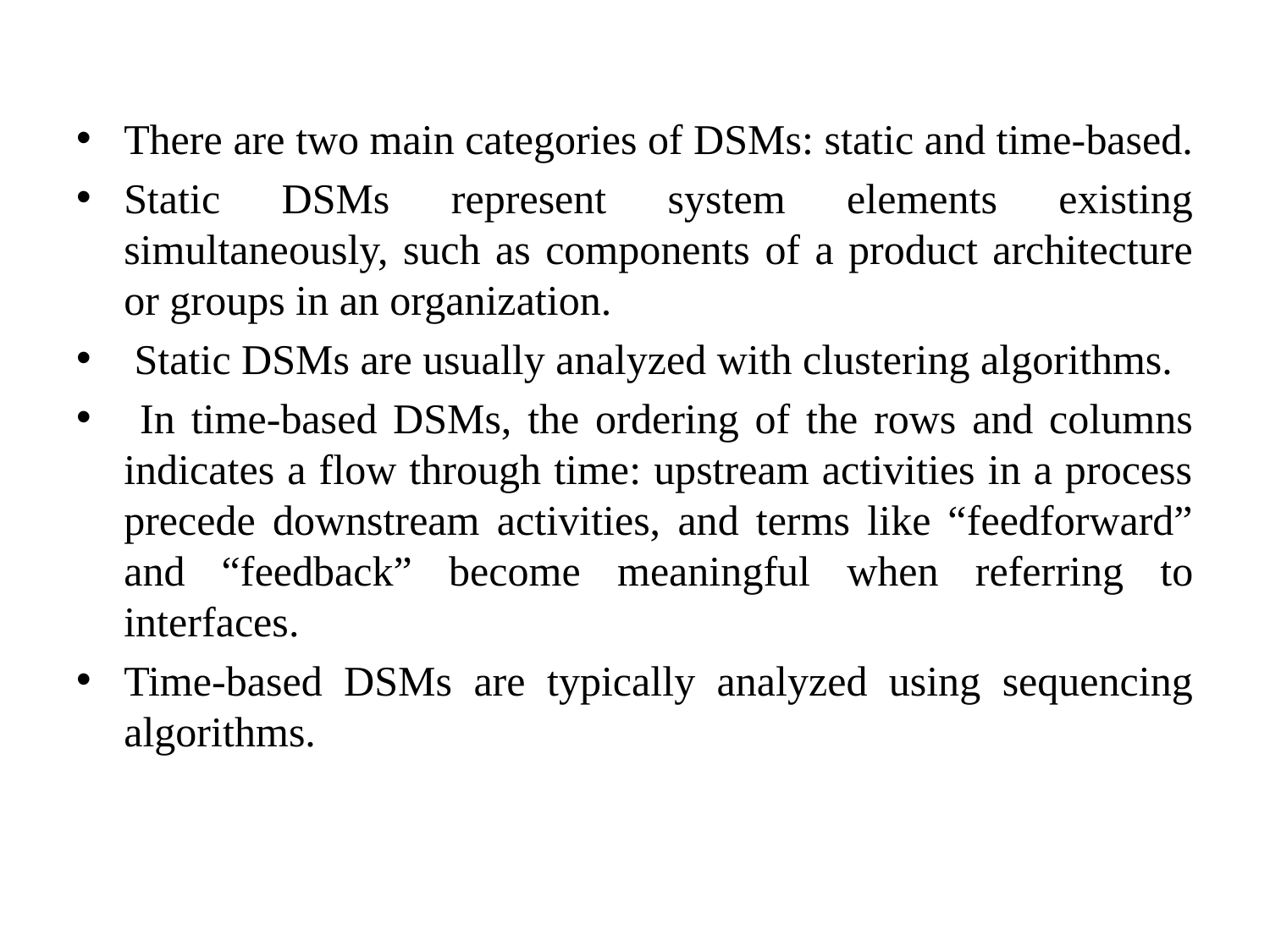

There are two main categories of DSMs: static and time-based.
Static DSMs represent system elements existing simultaneously, such as components of a product architecture or groups in an organization.
 Static DSMs are usually analyzed with clustering algorithms.
 In time-based DSMs, the ordering of the rows and columns indicates a flow through time: upstream activities in a process precede downstream activities, and terms like “feedforward” and “feedback” become meaningful when referring to interfaces.
Time-based DSMs are typically analyzed using sequencing algorithms.